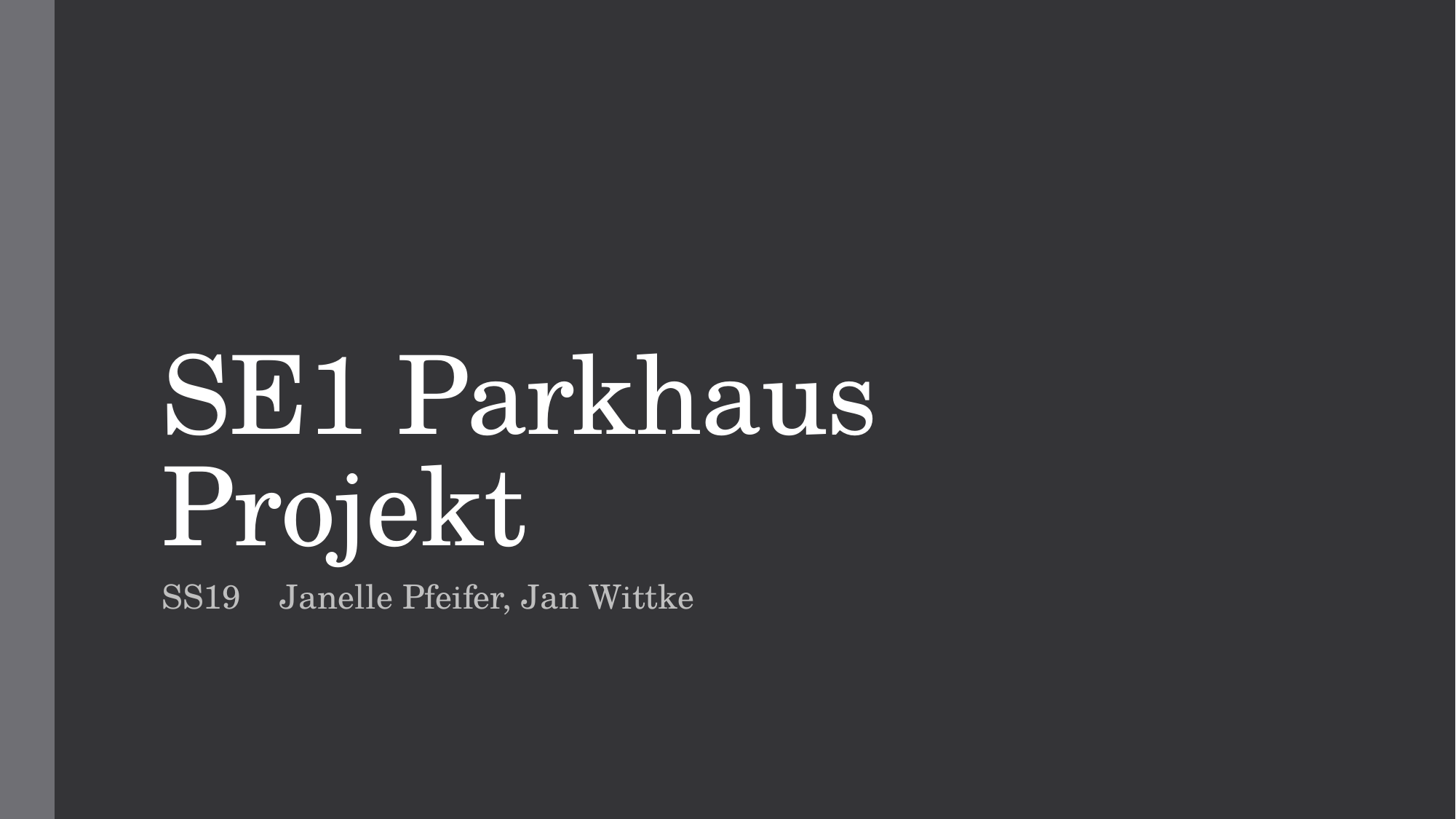

# SE1 Parkhaus Projekt
SS19	 Janelle Pfeifer, Jan Wittke